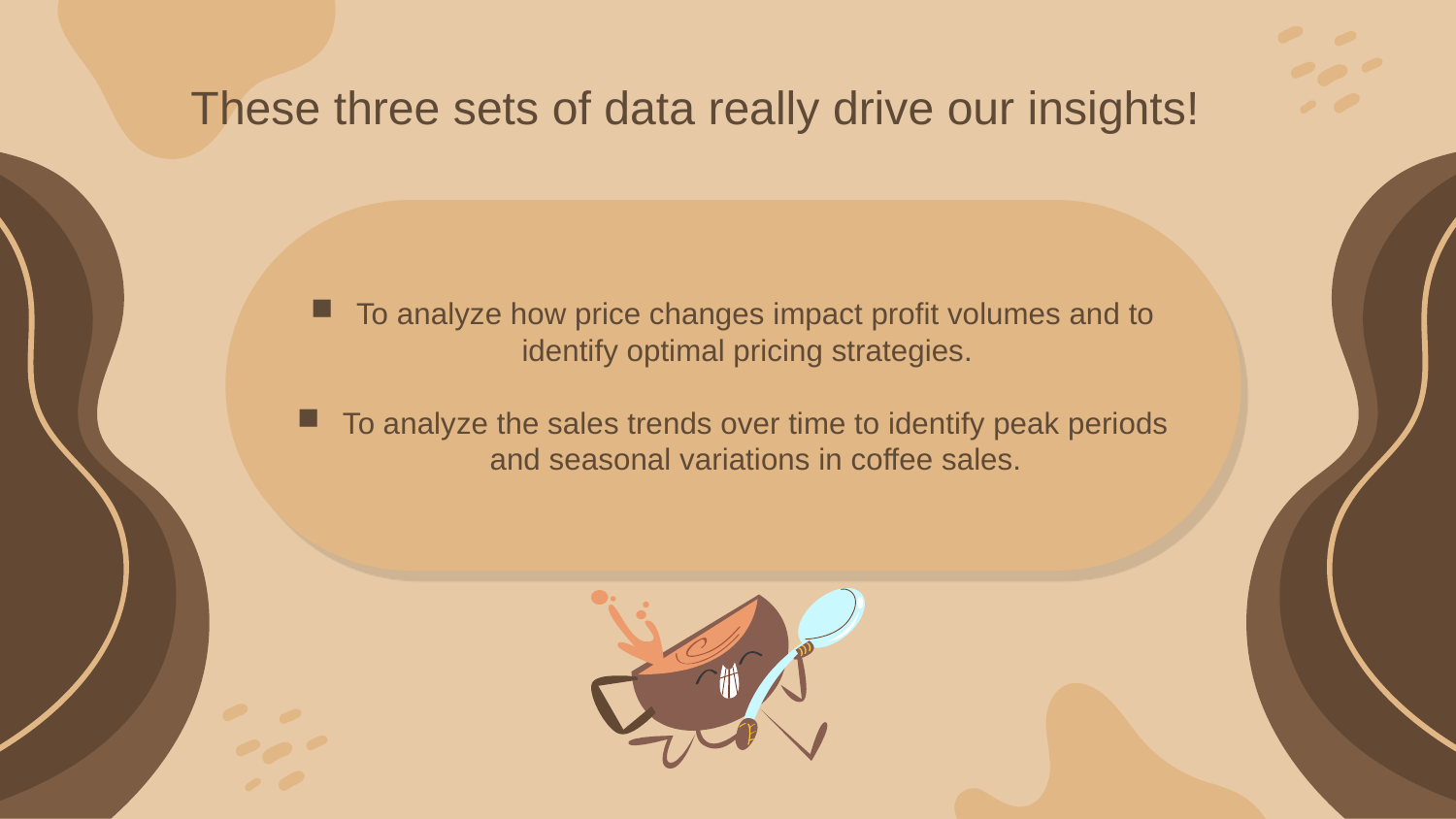

# These three sets of data really drive our insights!

To analyze how price changes impact profit volumes and to identify optimal pricing strategies.

To analyze the sales trends over time to identify peak periods and seasonal variations in coffee sales.